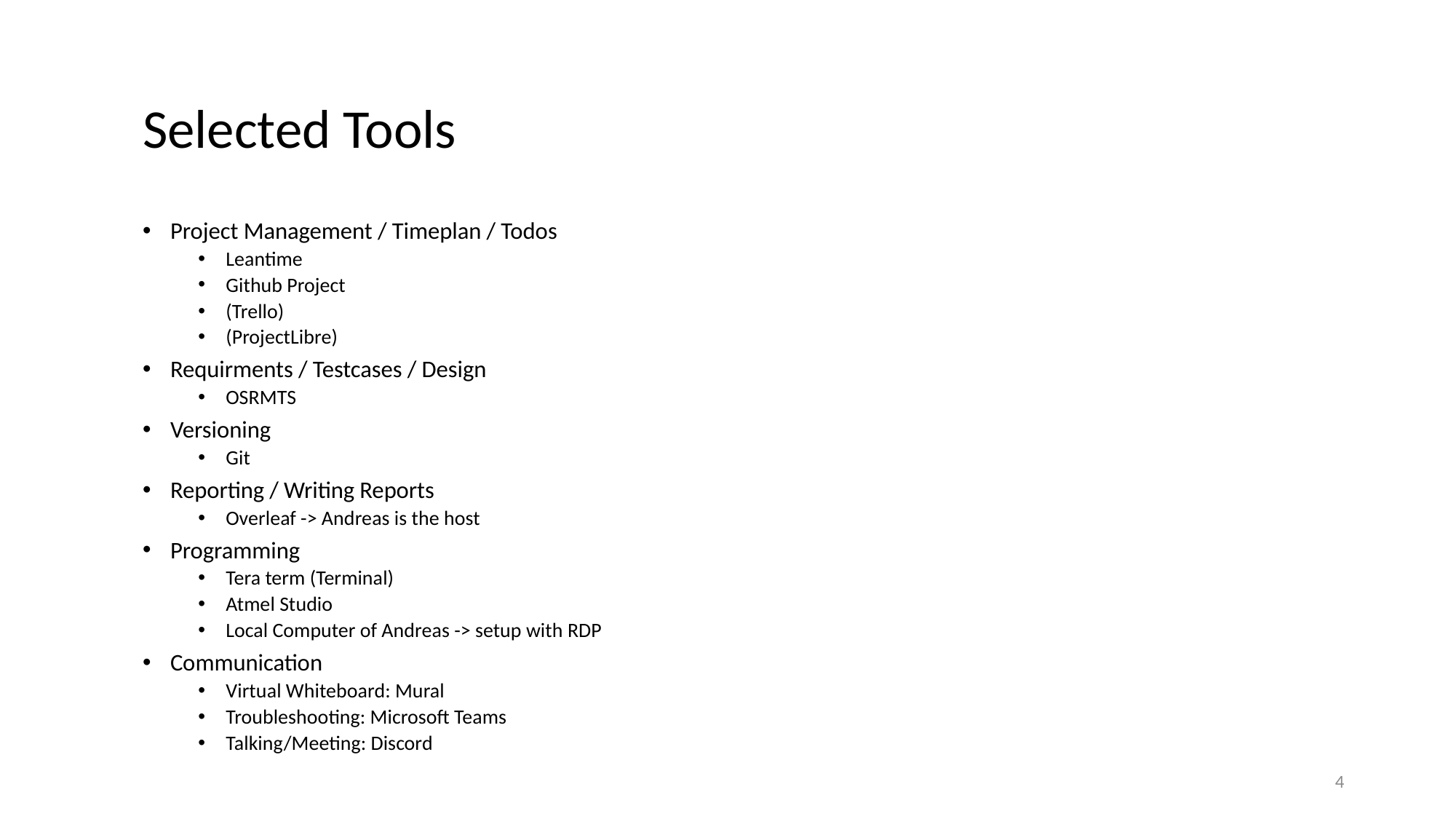

# Selected Tools
Project Management / Timeplan / Todos
Leantime
Github Project
(Trello)
(ProjectLibre)
Requirments / Testcases / Design
OSRMTS
Versioning
Git
Reporting / Writing Reports
Overleaf -> Andreas is the host
Programming
Tera term (Terminal)
Atmel Studio
Local Computer of Andreas -> setup with RDP
Communication
Virtual Whiteboard: Mural
Troubleshooting: Microsoft Teams
Talking/Meeting: Discord

4